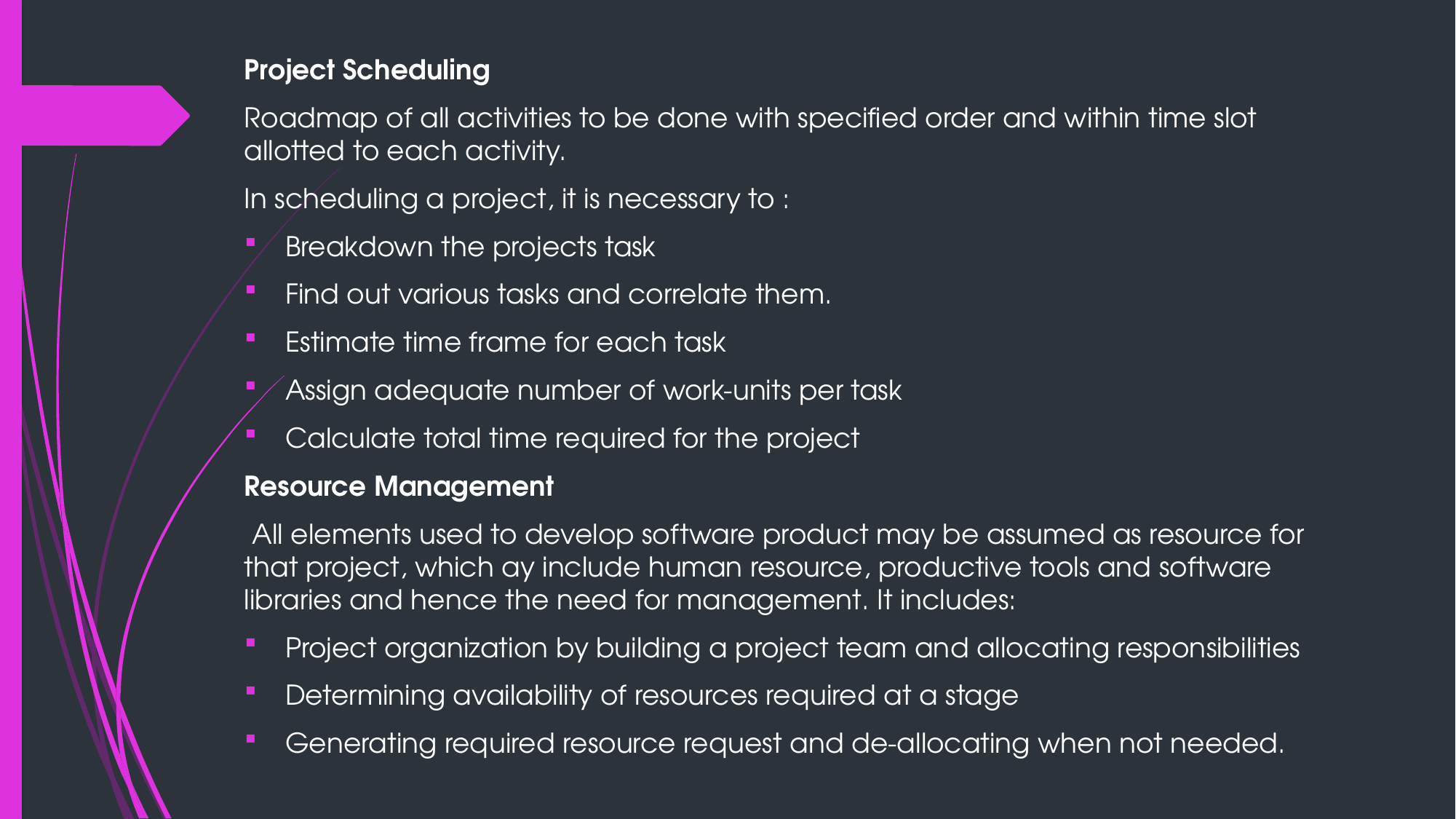

Project Scheduling
Roadmap of all activities to be done with specified order and within time slot allotted to each activity.
In scheduling a project, it is necessary to :
Breakdown the projects task
Find out various tasks and correlate them.
Estimate time frame for each task
Assign adequate number of work-units per task
Calculate total time required for the project
Resource Management
 All elements used to develop software product may be assumed as resource for that project, which ay include human resource, productive tools and software libraries and hence the need for management. It includes:
Project organization by building a project team and allocating responsibilities
Determining availability of resources required at a stage
Generating required resource request and de-allocating when not needed.